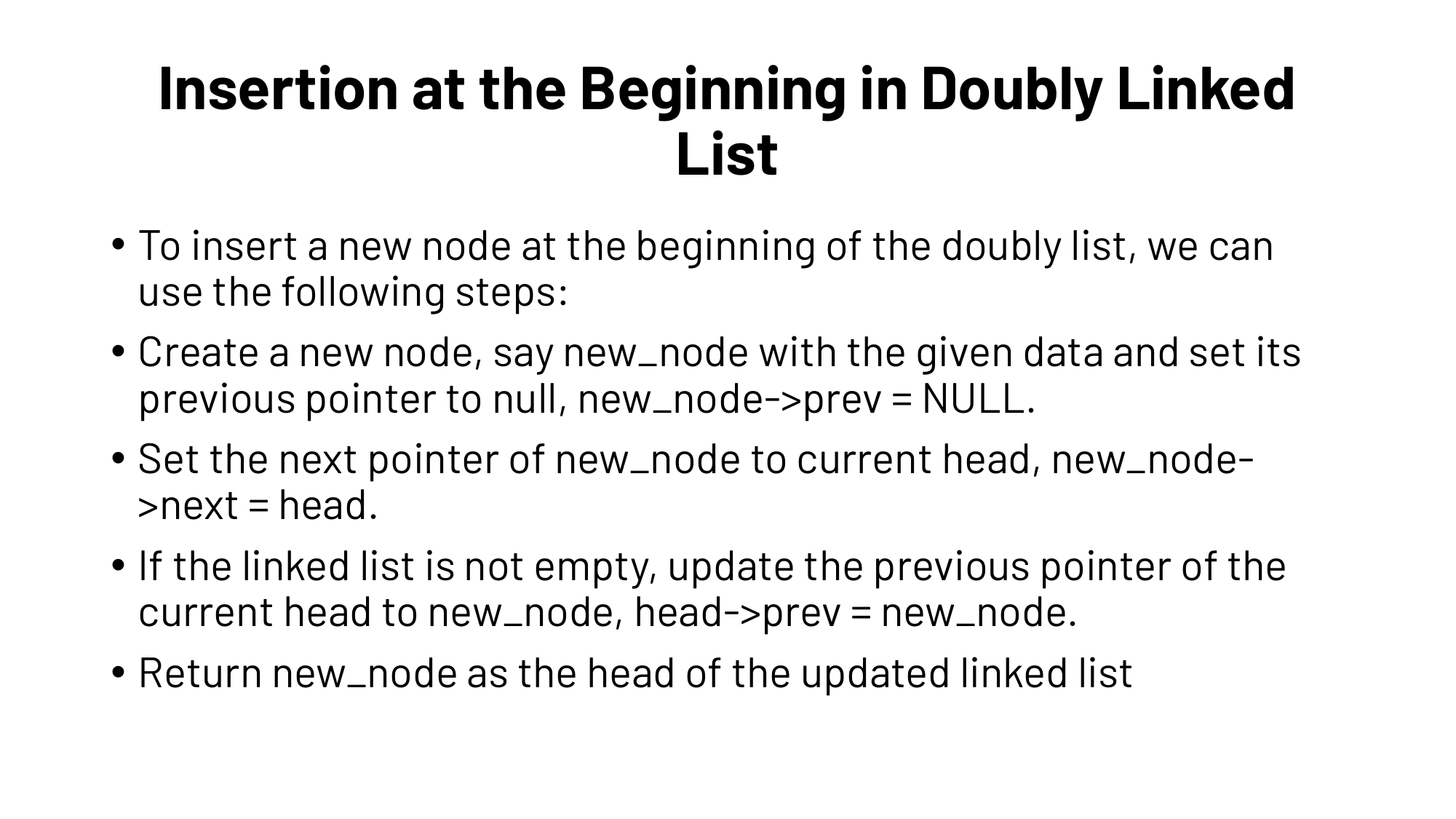

# Insertion at the Beginning in Doubly Linked List
To insert a new node at the beginning of the doubly list, we can use the following steps:
Create a new node, say new_node with the given data and set its previous pointer to null, new_node->prev = NULL.
Set the next pointer of new_node to current head, new_node->next = head.
If the linked list is not empty, update the previous pointer of the current head to new_node, head->prev = new_node.
Return new_node as the head of the updated linked list